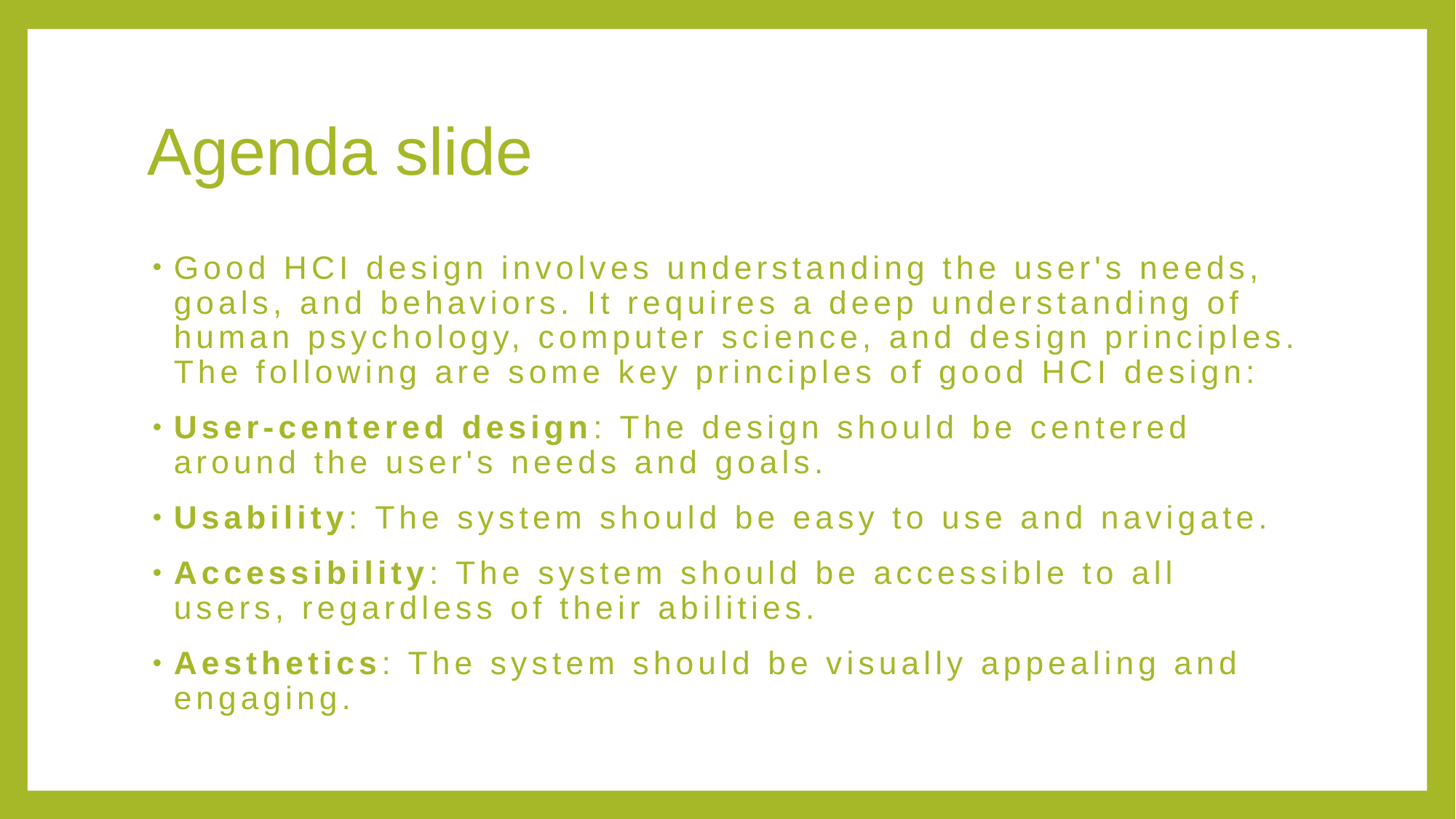

# Agenda slide
Good HCI design involves understanding the user's needs, goals, and behaviors. It requires a deep understanding of human psychology, computer science, and design principles. The following are some key principles of good HCI design:
User-centered design: The design should be centered around the user's needs and goals.
Usability: The system should be easy to use and navigate.
Accessibility: The system should be accessible to all users, regardless of their abilities.
Aesthetics: The system should be visually appealing and engaging.